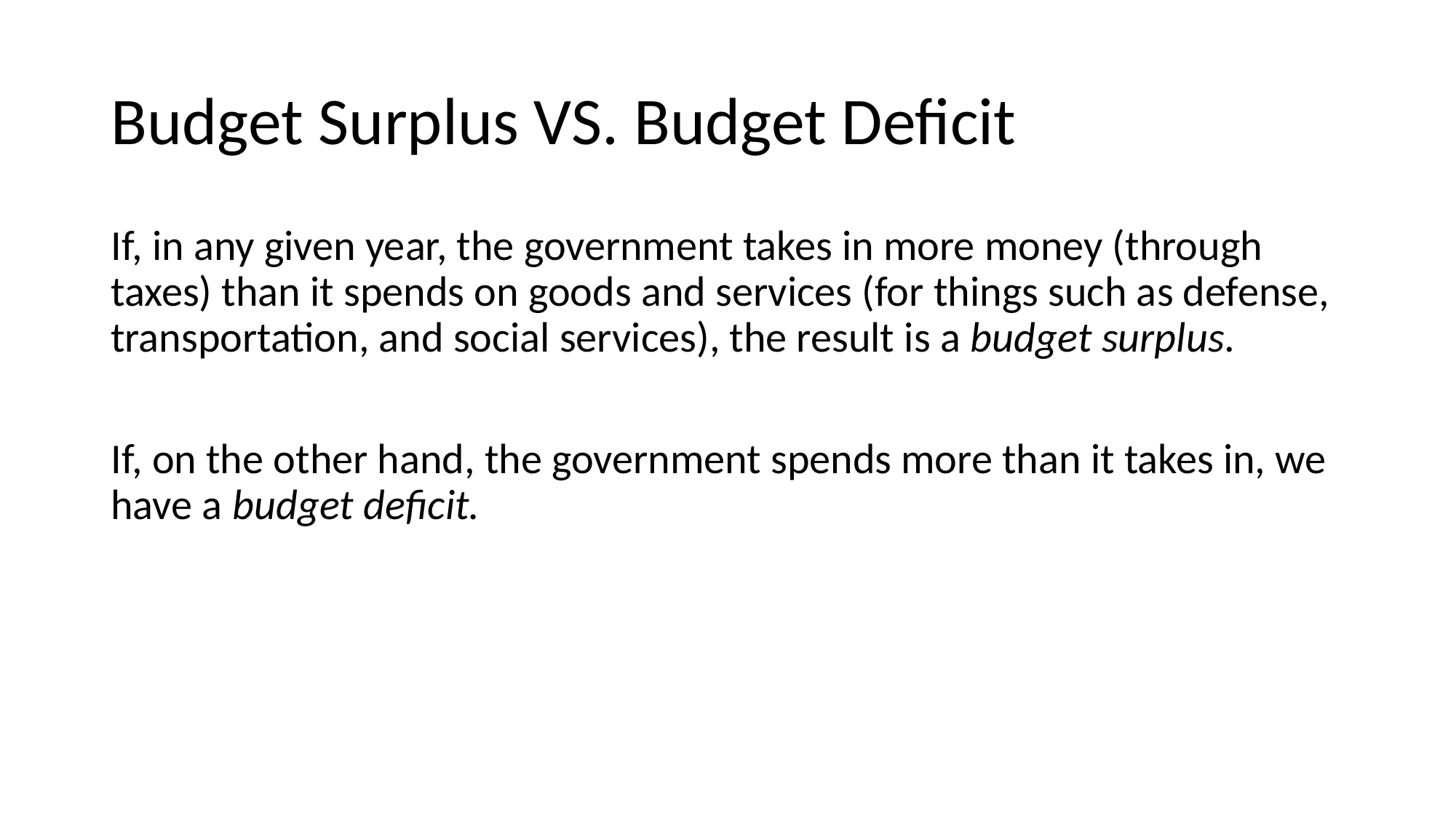

# Budget Surplus VS. Budget Deficit
If, in any given year, the government takes in more money (through taxes) than it spends on goods and services (for things such as defense, transportation, and social services), the result is a budget surplus.

If, on the other hand, the government spends more than it takes in, we have a budget deficit.